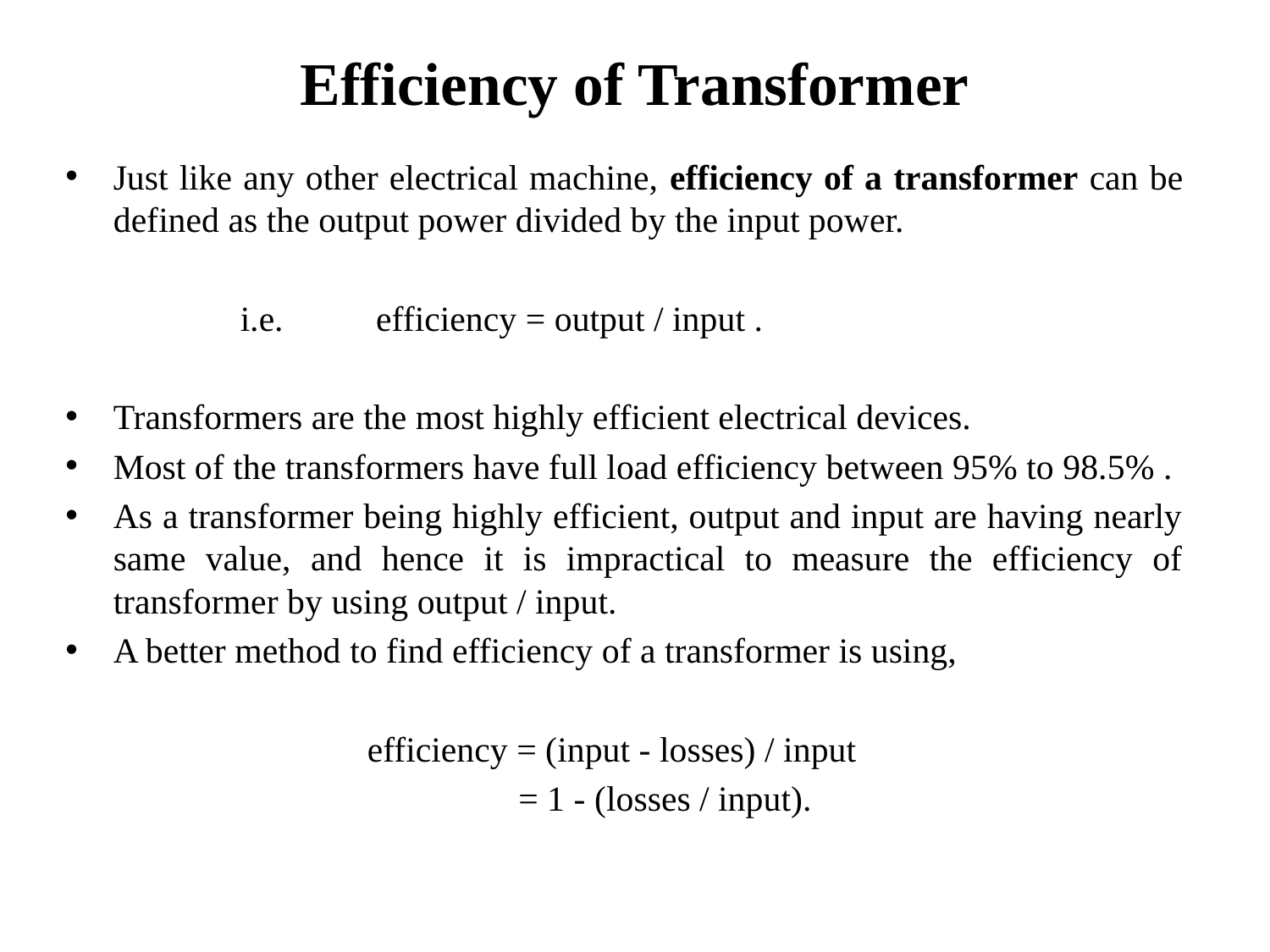

# Efficiency of Transformer
Just like any other electrical machine, efficiency of a transformer can be defined as the output power divided by the input power.

		i.e.	 efficiency = output / input .

Transformers are the most highly efficient electrical devices.
Most of the transformers have full load efficiency between 95% to 98.5% .
As a transformer being highly efficient, output and input are having nearly same value, and hence it is impractical to measure the efficiency of transformer by using output / input.
A better method to find efficiency of a transformer is using,

		 	efficiency = (input - losses) / input
		 	                 = 1 - (losses / input).